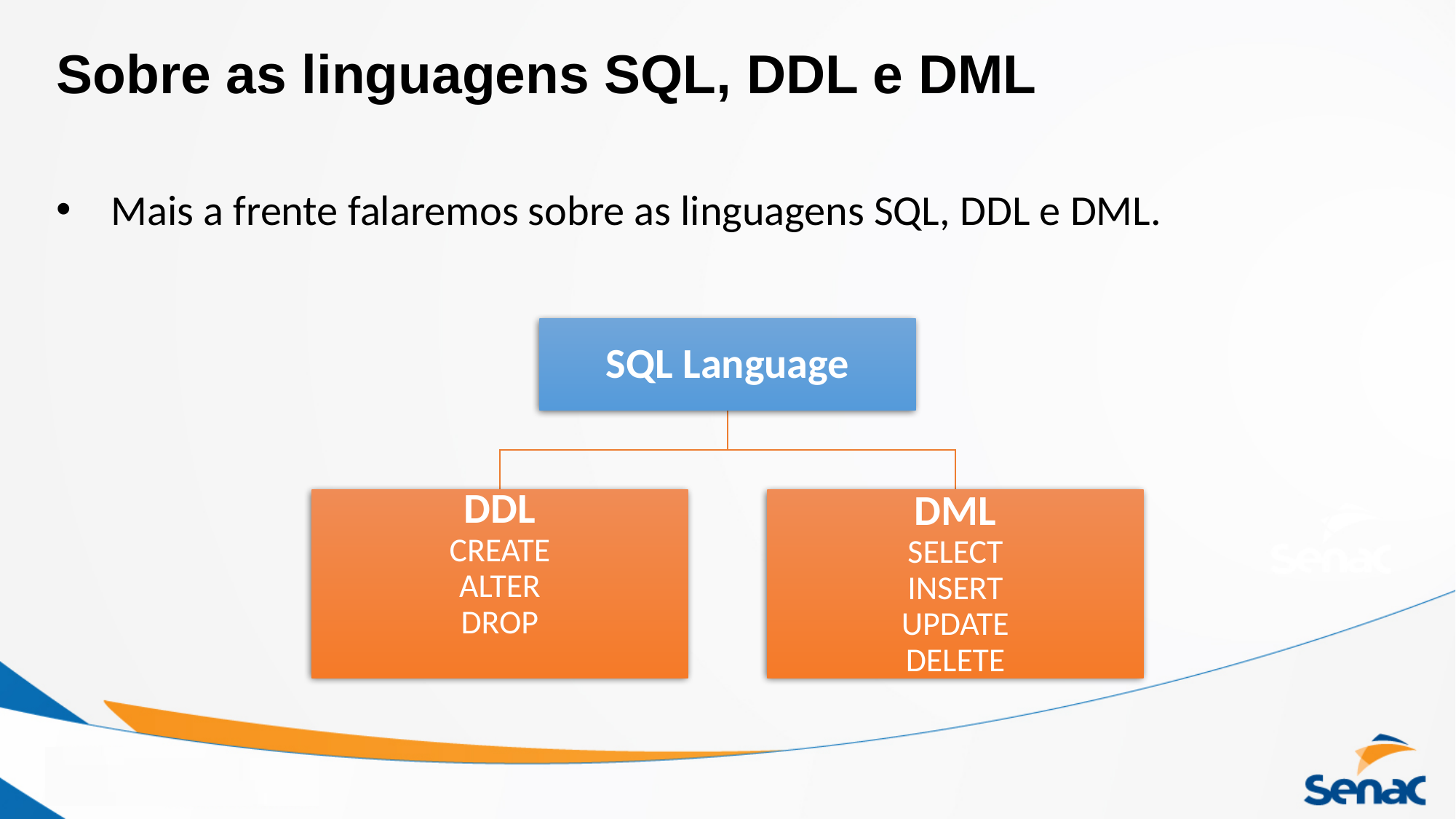

# Sobre as linguagens SQL, DDL e DML
Mais a frente falaremos sobre as linguagens SQL, DDL e DML.
SQL Language
DDL
CREATE
ALTER
DROP
DML
SELECT
INSERT
UPDATE
DELETE